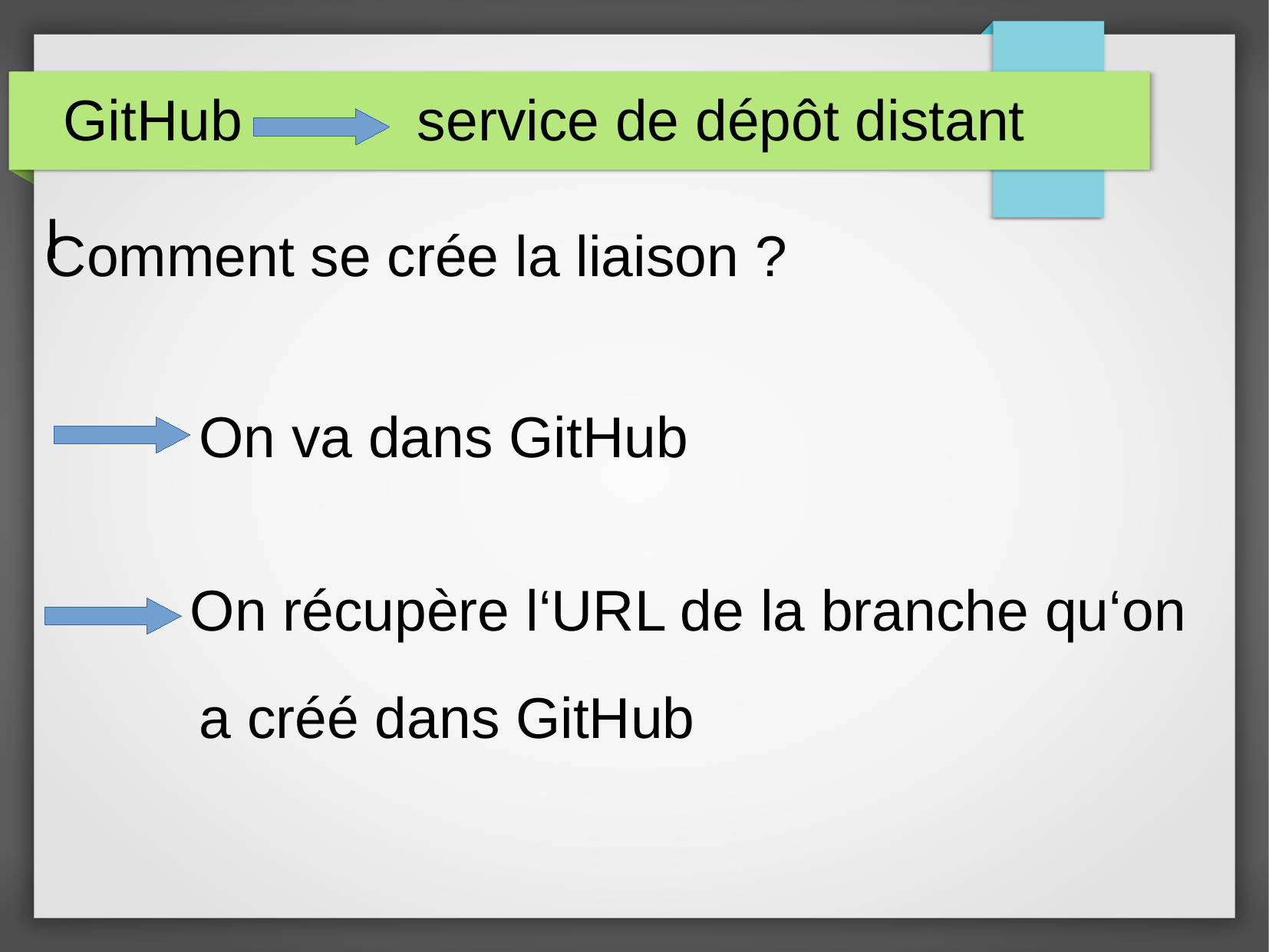

GitHub           service de dépôt distant

I
Comment se crée la liaison ?

On va dans GitHub

On récupère l‘URL de la branche qu‘on

a créé dans GitHub